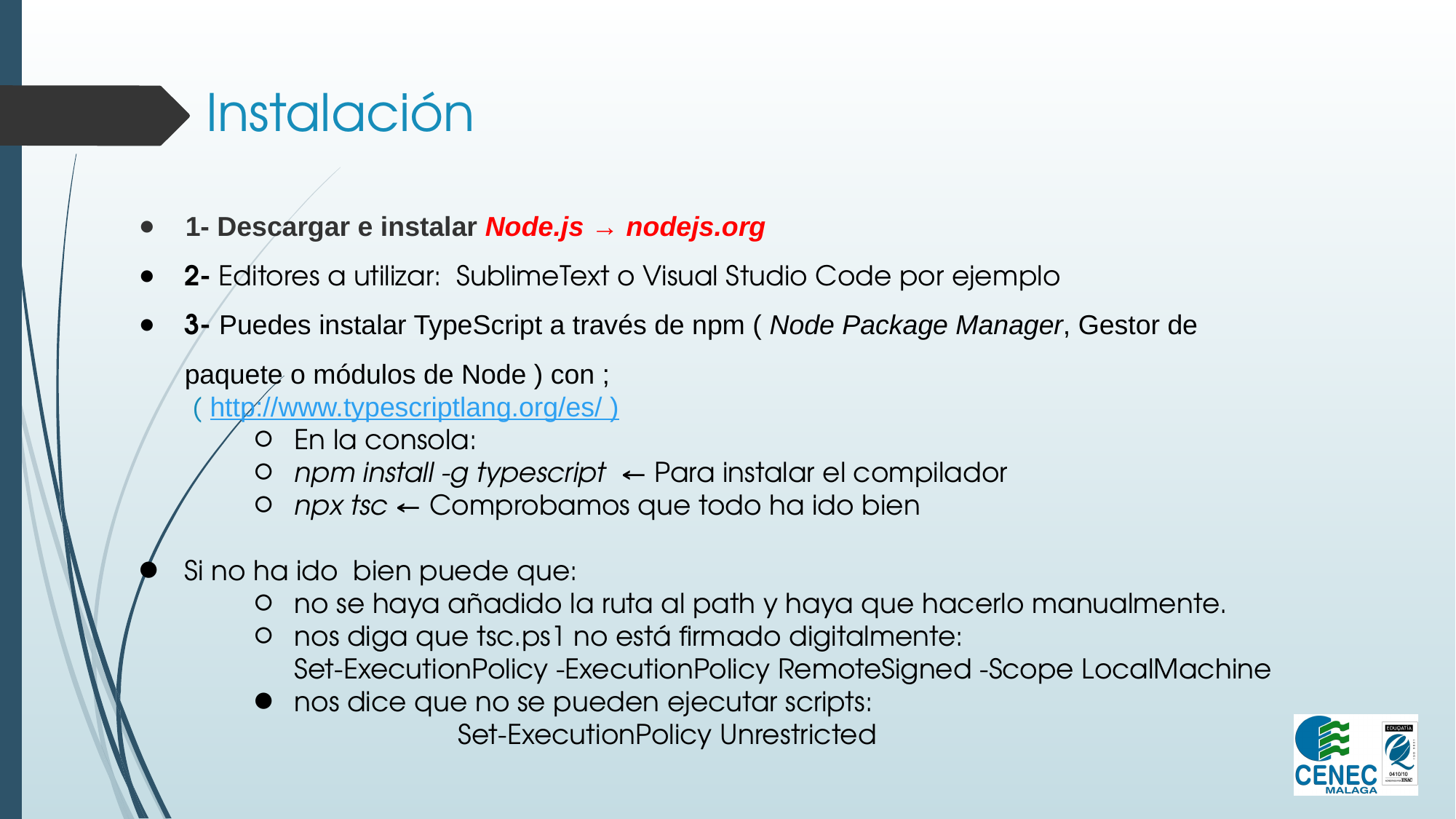

# Instalación
1- Descargar e instalar Node.js → nodejs.org
2- Editores a utilizar:  SublimeText o Visual Studio Code por ejemplo
3- Puedes instalar TypeScript a través de npm ( Node Package Manager, Gestor de paquete o módulos de Node ) con ;
       ( http://www.typescriptlang.org/es/ )
En la consola:
npm install -g typescript  ← Para instalar el compilador
npx tsc ← Comprobamos que todo ha ido bien

Si no ha ido  bien puede que:
no se haya añadido la ruta al path y haya que hacerlo manualmente.
nos diga que tsc.ps1 no está firmado digitalmente:
Set-ExecutionPolicy -ExecutionPolicy RemoteSigned -Scope LocalMachine
nos dice que no se pueden ejecutar scripts:
Set-ExecutionPolicy Unrestricted